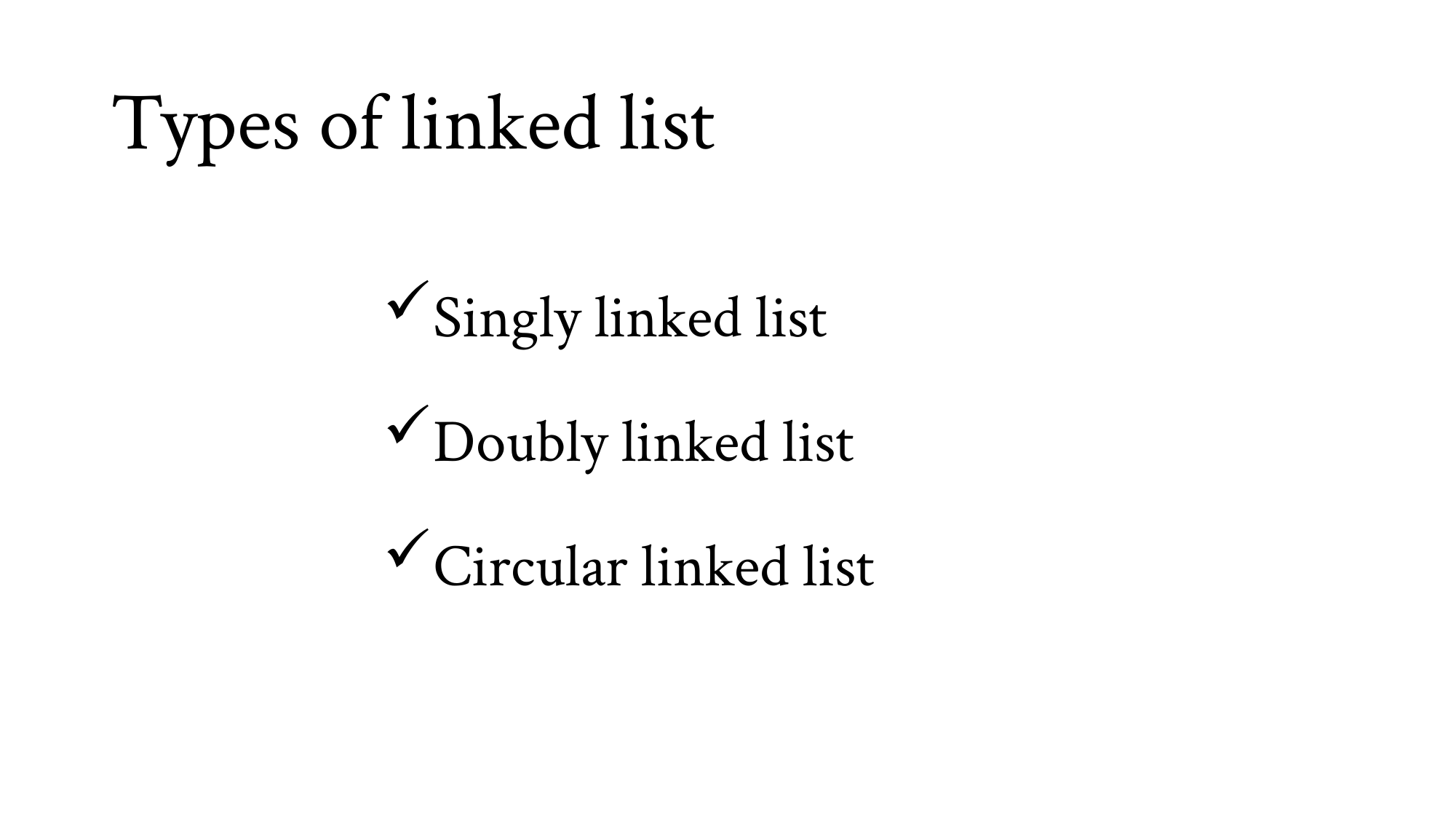

# Types of linked list
Singly linked list
Doubly linked list
Circular linked list